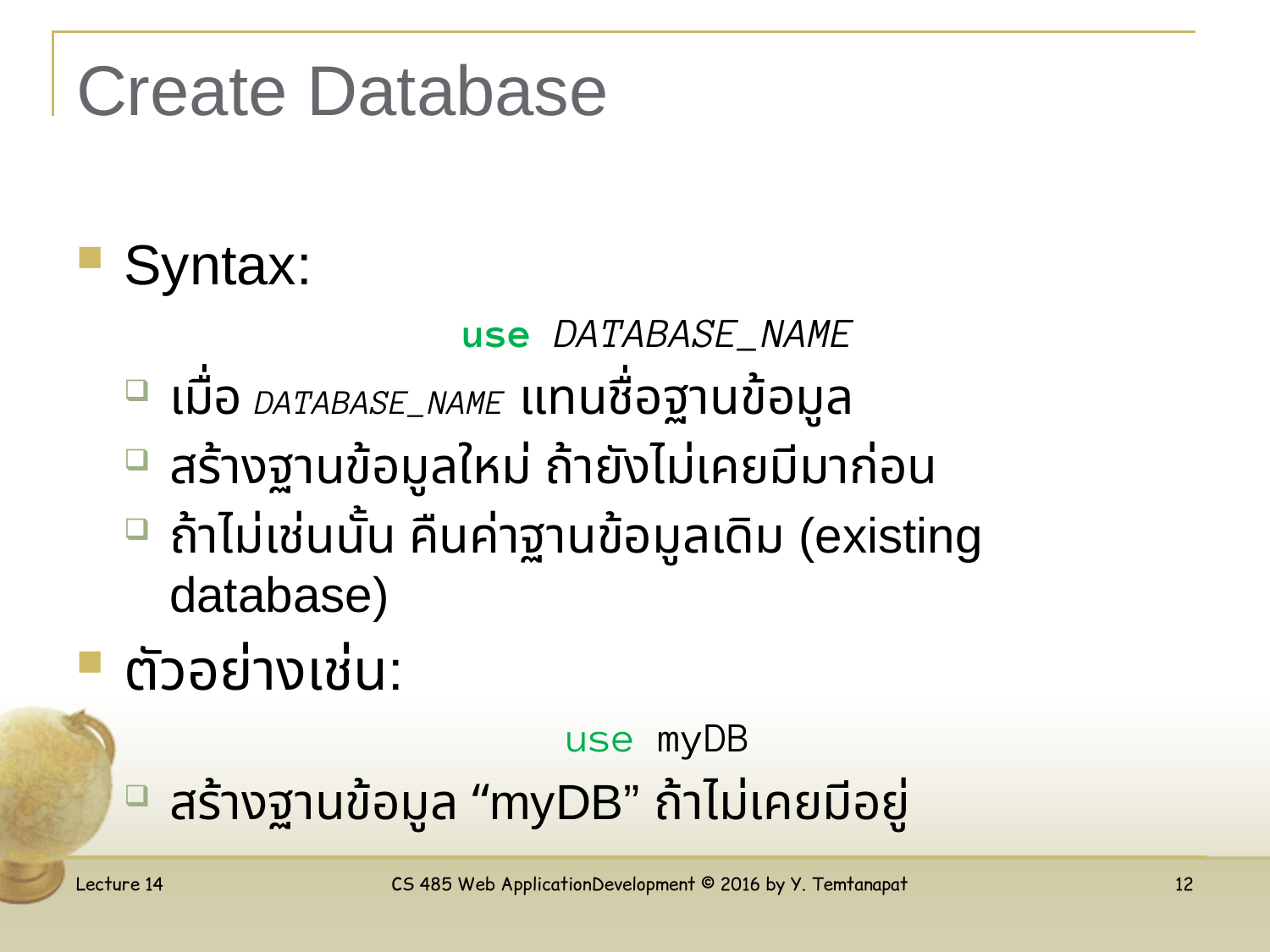

# Create Database
Syntax:
use DATABASE_NAME
เมื่อ DATABASE_NAME แทนชื่อฐานข้อมูล
สร้างฐานข้อมูลใหม่ ถ้ายังไม่เคยมีมาก่อน
ถ้าไม่เช่นนั้น คืนค่าฐานข้อมูลเดิม (existing database)
ตัวอย่างเช่น:
use myDB
สร้างฐานข้อมูล “myDB” ถ้าไม่เคยมีอยู่
Lecture 14
CS 485 Web ApplicationDevelopment © 2016 by Y. Temtanapat
12